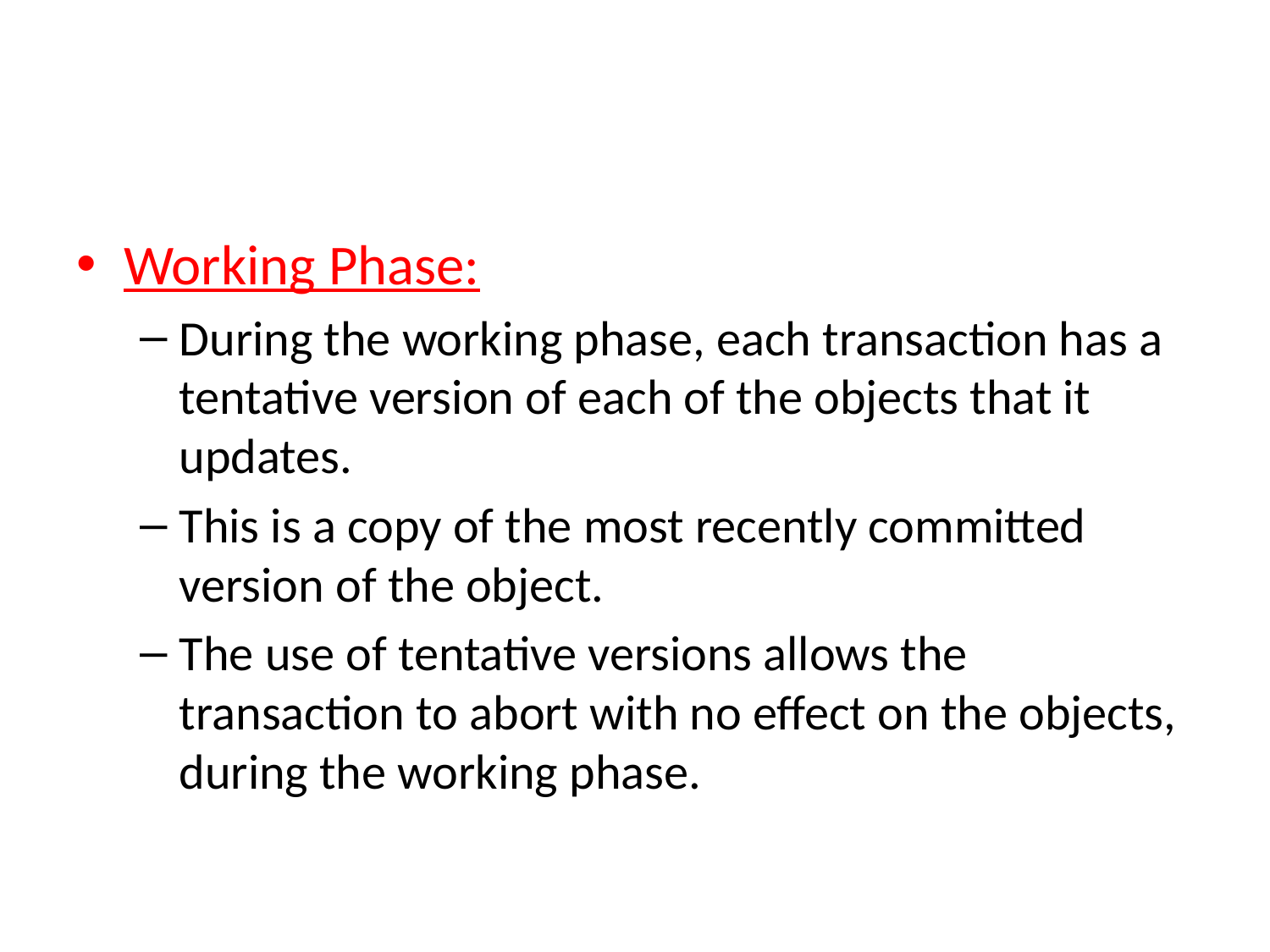

#
Working Phase:
During the working phase, each transaction has a tentative version of each of the objects that it updates.
This is a copy of the most recently committed version of the object.
The use of tentative versions allows the transaction to abort with no effect on the objects, during the working phase.